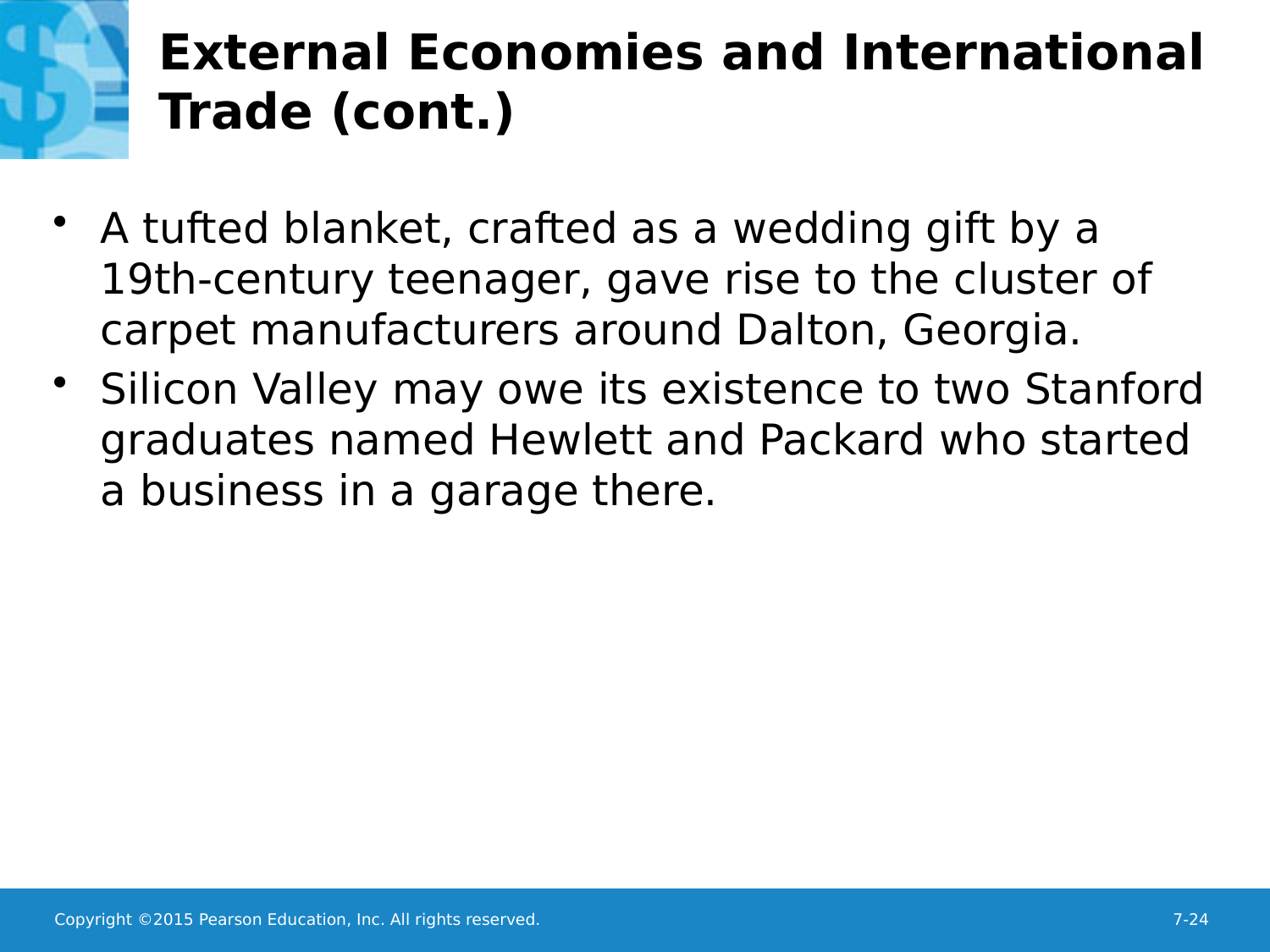

# External Economies and International Trade (cont.)
A tufted blanket, crafted as a wedding gift by a 19th-century teenager, gave rise to the cluster of carpet manufacturers around Dalton, Georgia.
Silicon Valley may owe its existence to two Stanford graduates named Hewlett and Packard who started a business in a garage there.